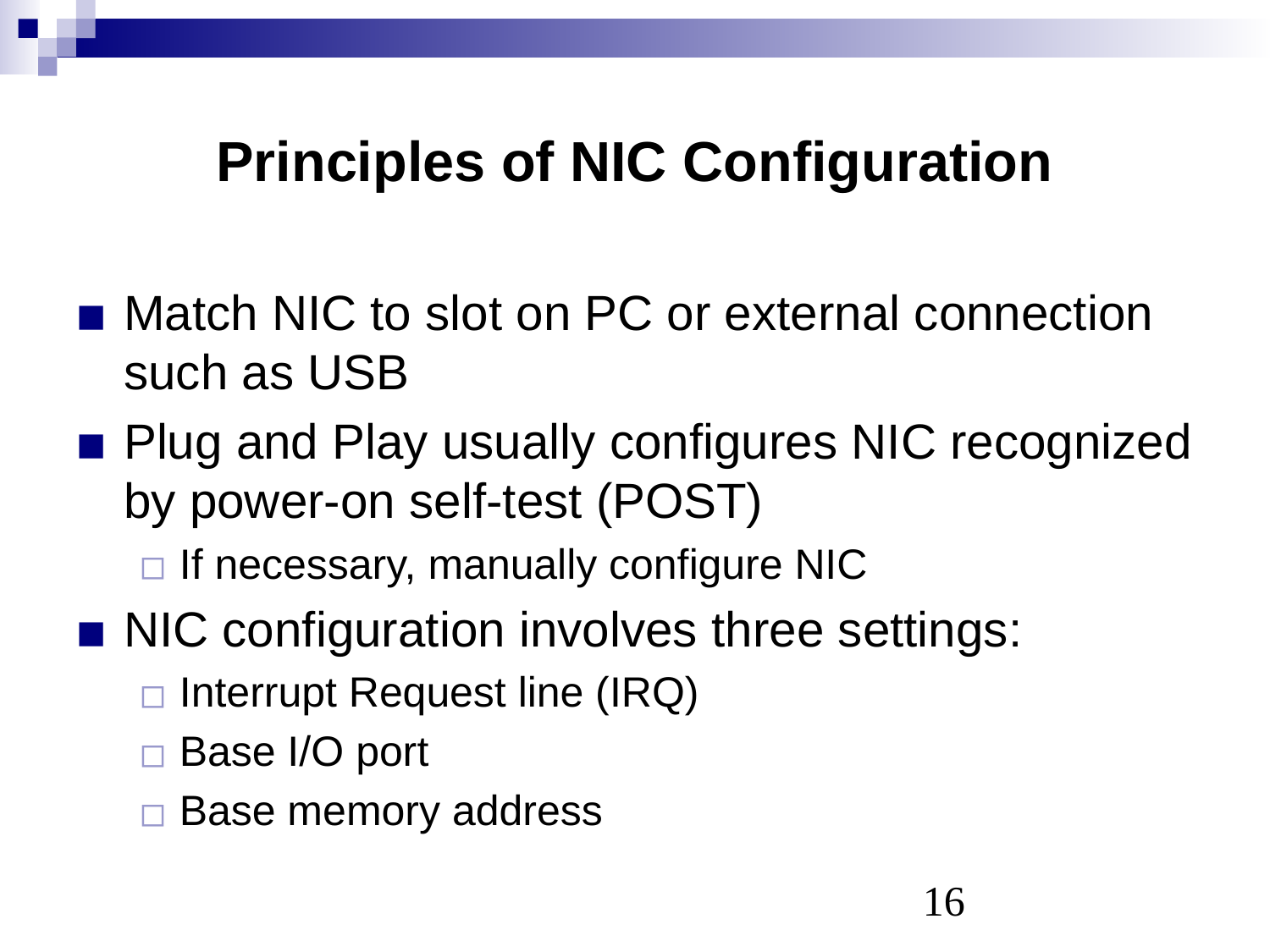

# Principles of NIC Configuration
Match NIC to slot on PC or external connection such as USB
Plug and Play usually configures NIC recognized by power-on self-test (POST)
If necessary, manually configure NIC
NIC configuration involves three settings:
Interrupt Request line (IRQ)
Base I/O port
Base memory address
16